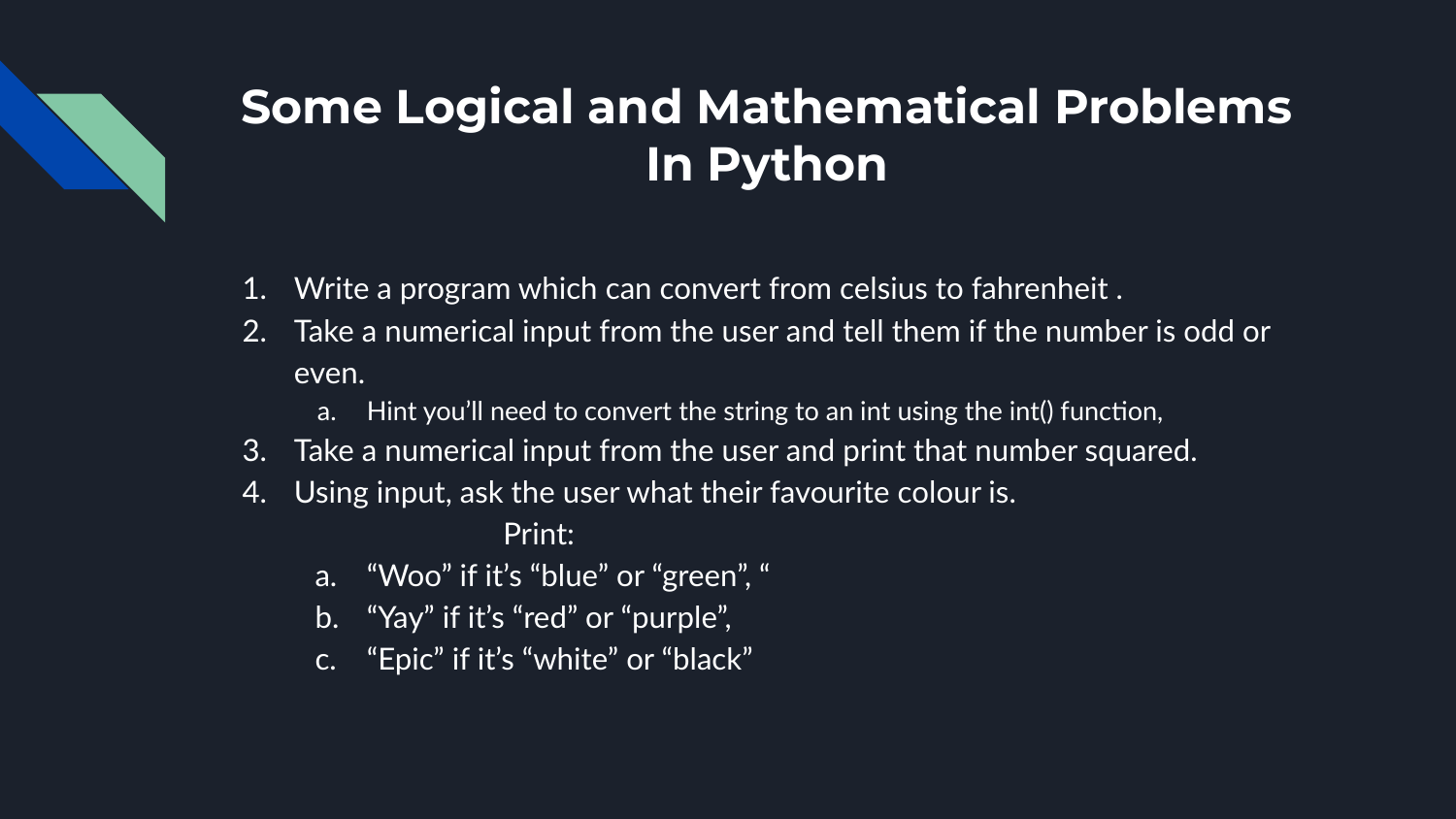

# Some Logical and Mathematical Problems
In Python
Write a program which can convert from celsius to fahrenheit .
Take a numerical input from the user and tell them if the number is odd or even.
Hint you’ll need to convert the string to an int using the int() function,
Take a numerical input from the user and print that number squared.
Using input, ask the user what their favourite colour is.                                                                  Print:
“Woo” if it’s “blue” or “green”, “
“Yay” if it’s “red” or “purple”,
“Epic” if it’s “white” or “black”